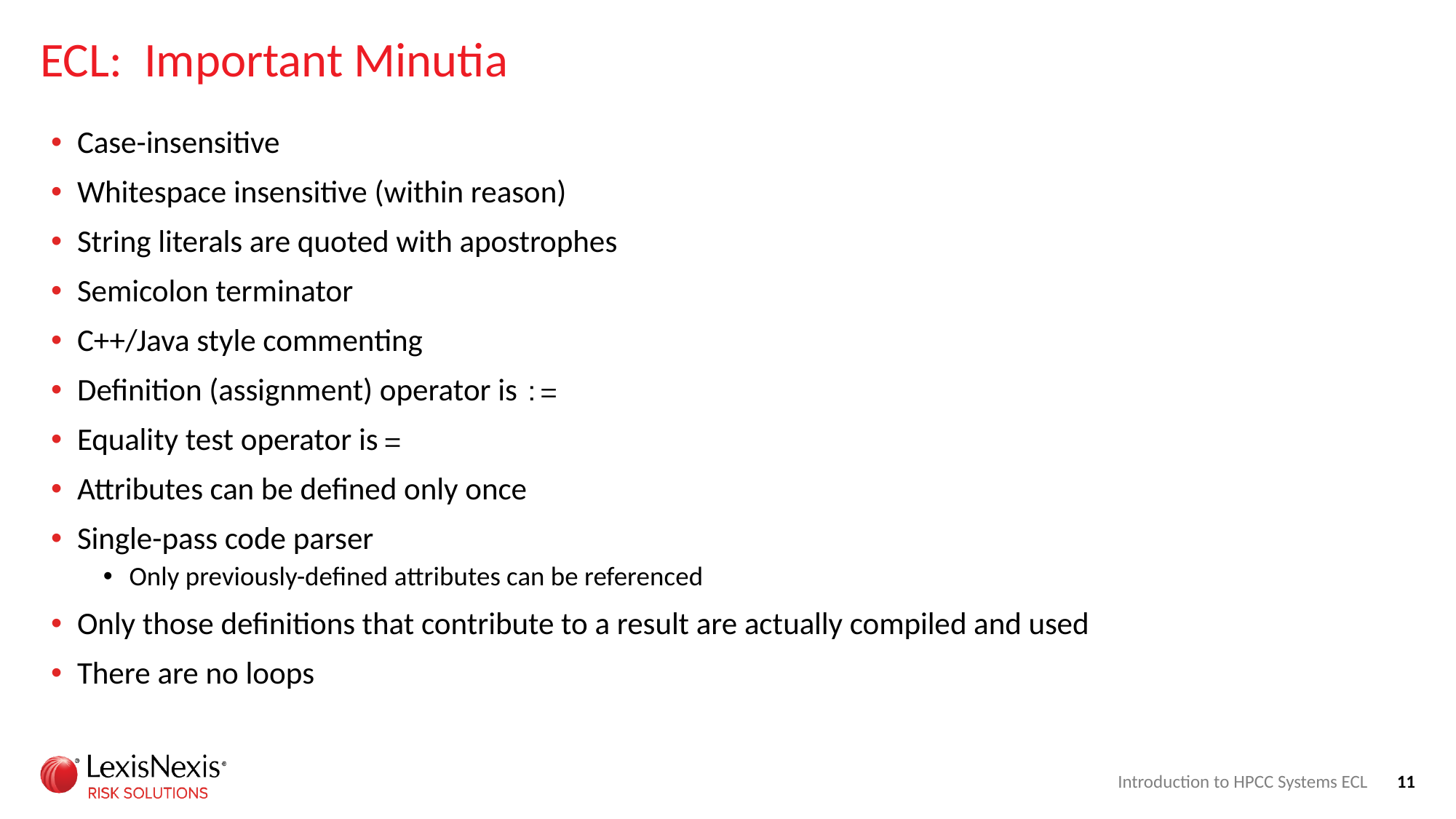

# ECL:  Important Minutia
Case-insensitive
Whitespace insensitive (within reason)
String literals are quoted with apostrophes
Semicolon terminator
C++/Java style commenting
Definition (assignment) operator is :=
Equality test operator is =
Attributes can be defined only once
Single-pass code parser
Only previously-defined attributes can be referenced
Only those definitions that contribute to a result are actually compiled and used
There are no loops
Introduction to HPCC Systems ECL
11